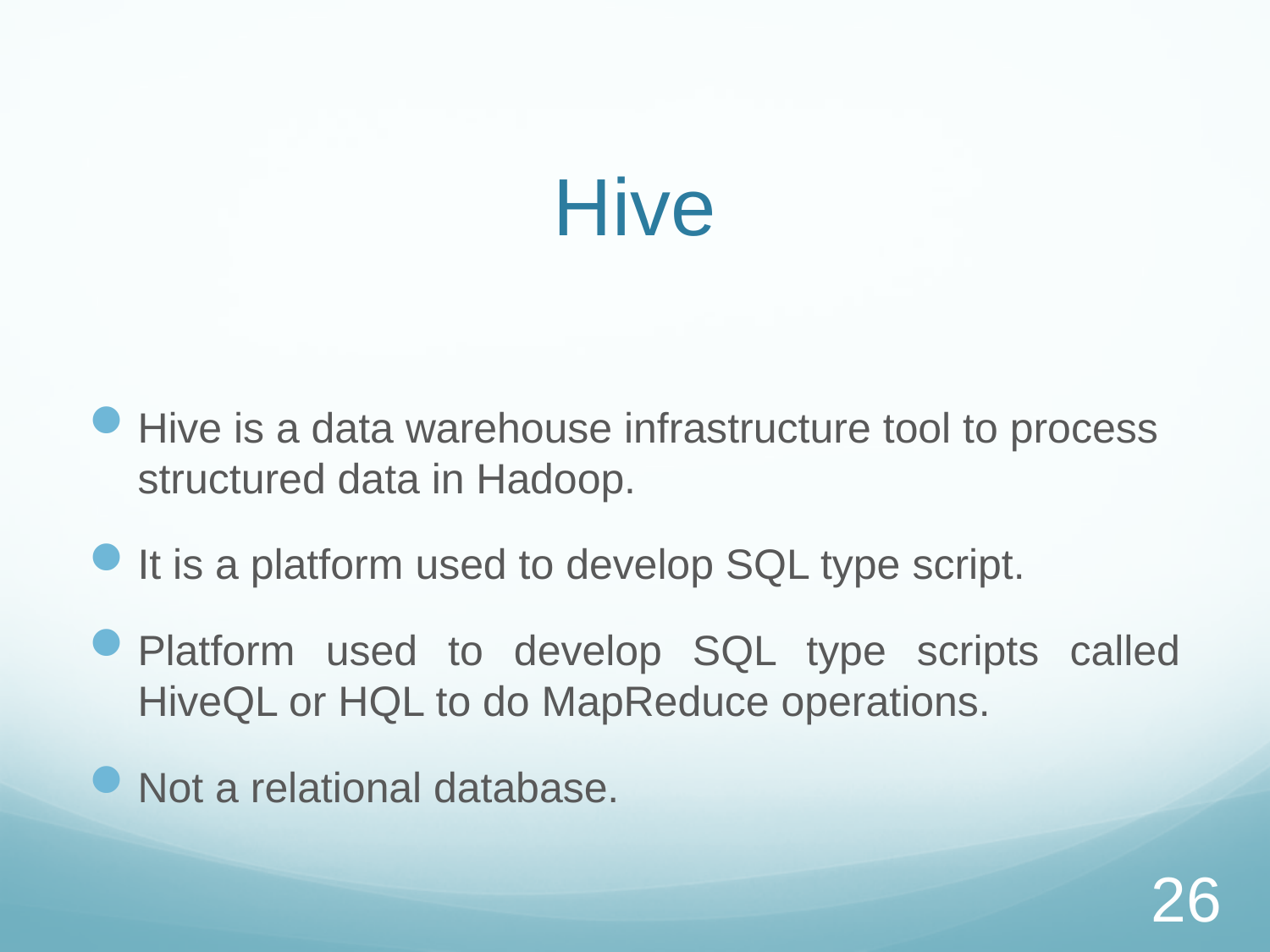

# Hive

Hive is a data warehouse infrastructure tool to process structured data in Hadoop.
It is a platform used to develop SQL type script.
Platform used to develop SQL type scripts called HiveQL or HQL to do MapReduce operations.
Not a relational database.

26